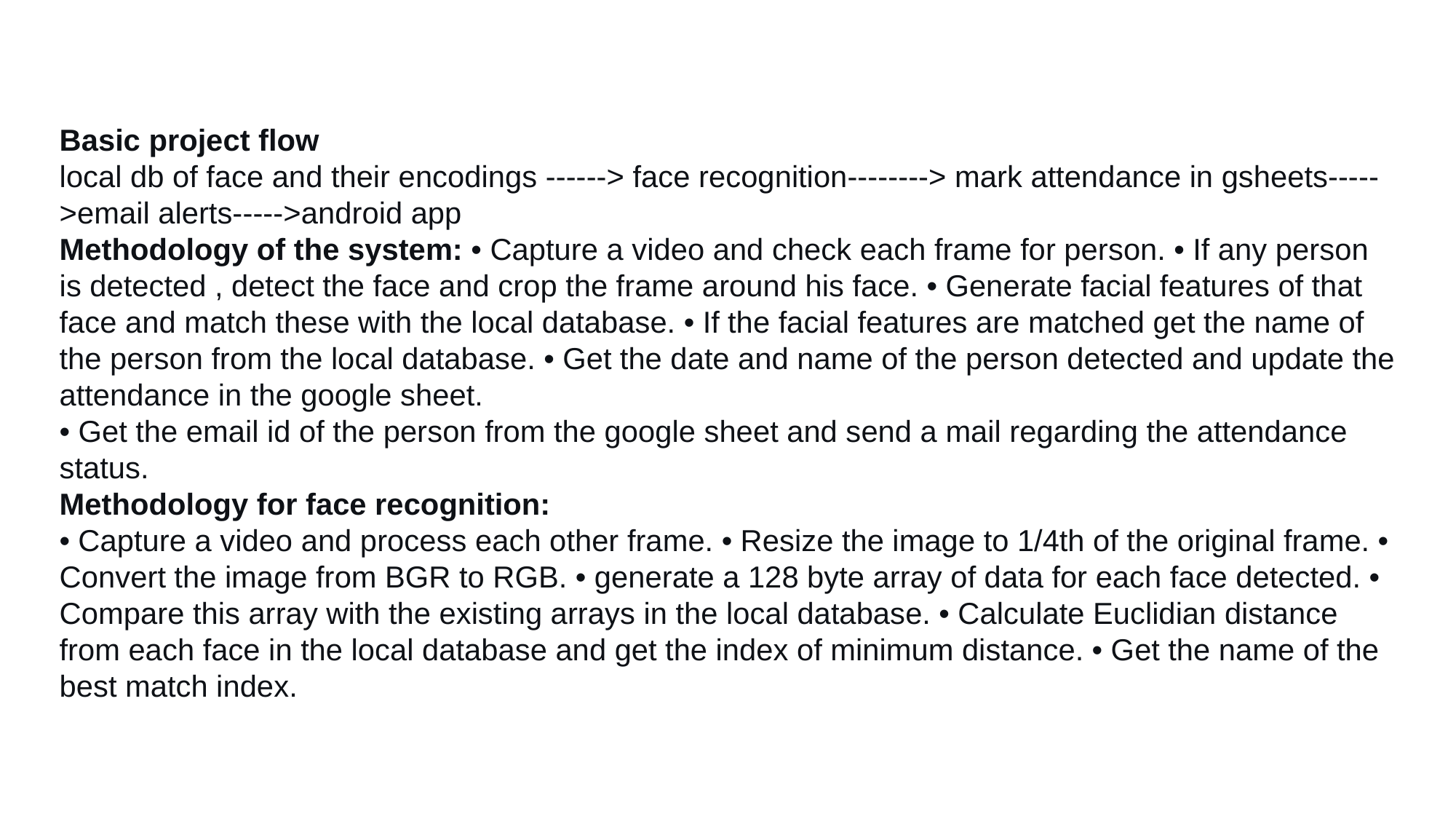

Basic project flow
local db of face and their encodings ------> face recognition--------> mark attendance in gsheets----->email alerts----->android app
Methodology of the system: • Capture a video and check each frame for person. • If any person is detected , detect the face and crop the frame around his face. • Generate facial features of that face and match these with the local database. • If the facial features are matched get the name of the person from the local database. • Get the date and name of the person detected and update the attendance in the google sheet.
• Get the email id of the person from the google sheet and send a mail regarding the attendance status.
Methodology for face recognition:
• Capture a video and process each other frame. • Resize the image to 1/4th of the original frame. • Convert the image from BGR to RGB. • generate a 128 byte array of data for each face detected. • Compare this array with the existing arrays in the local database. • Calculate Euclidian distance from each face in the local database and get the index of minimum distance. • Get the name of the best match index.